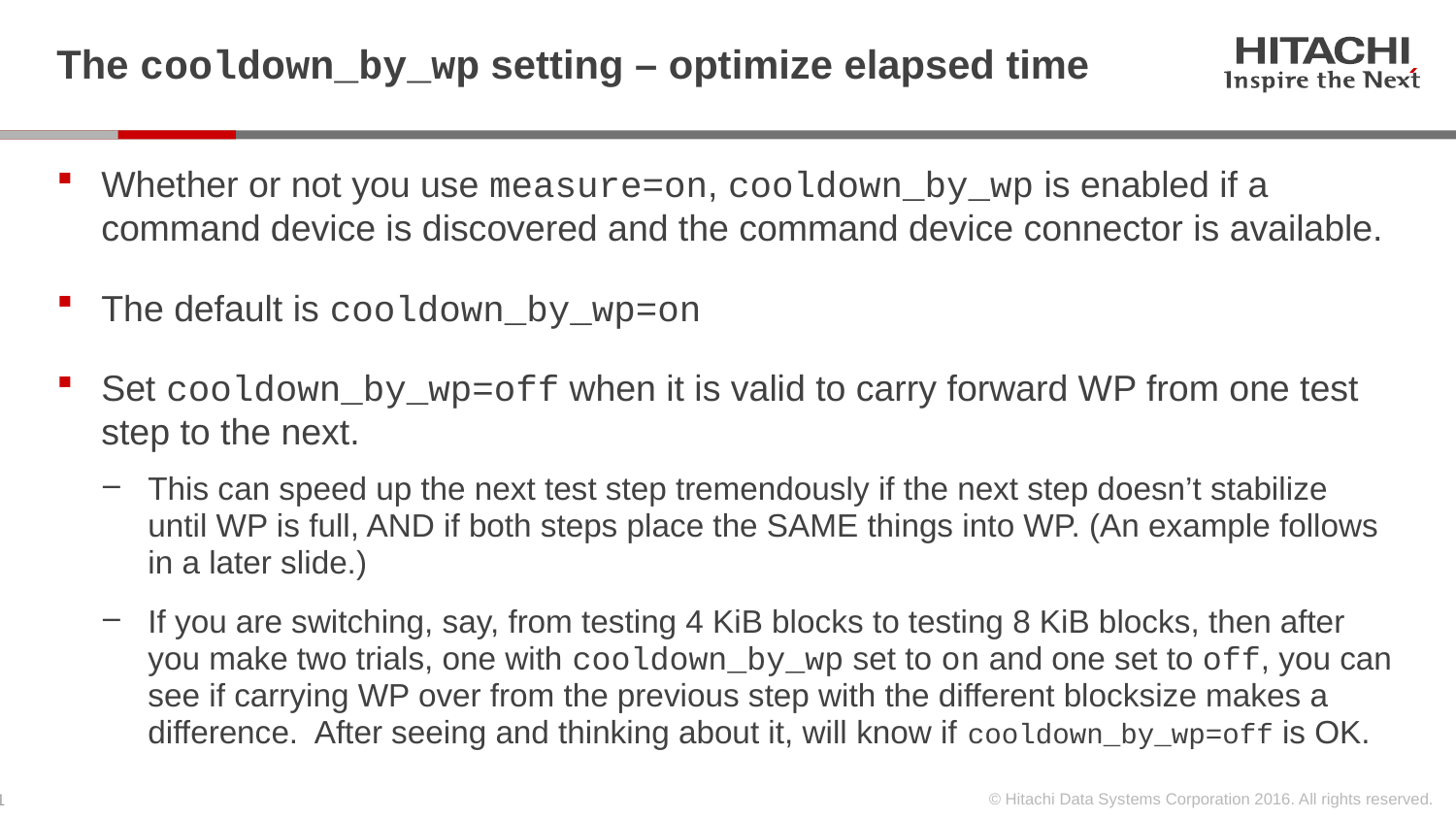

# The cooldown_by_wp setting – optimize elapsed time
Whether or not you use measure=on, cooldown_by_wp is enabled if a command device is discovered and the command device connector is available.
The default is cooldown_by_wp=on
Set cooldown_by_wp=off when it is valid to carry forward WP from one test step to the next.
This can speed up the next test step tremendously if the next step doesn’t stabilize until WP is full, AND if both steps place the SAME things into WP. (An example follows in a later slide.)
If you are switching, say, from testing 4 KiB blocks to testing 8 KiB blocks, then after you make two trials, one with cooldown_by_wp set to on and one set to off, you can see if carrying WP over from the previous step with the different blocksize makes a difference.  After seeing and thinking about it, will know if cooldown_by_wp=off is OK.